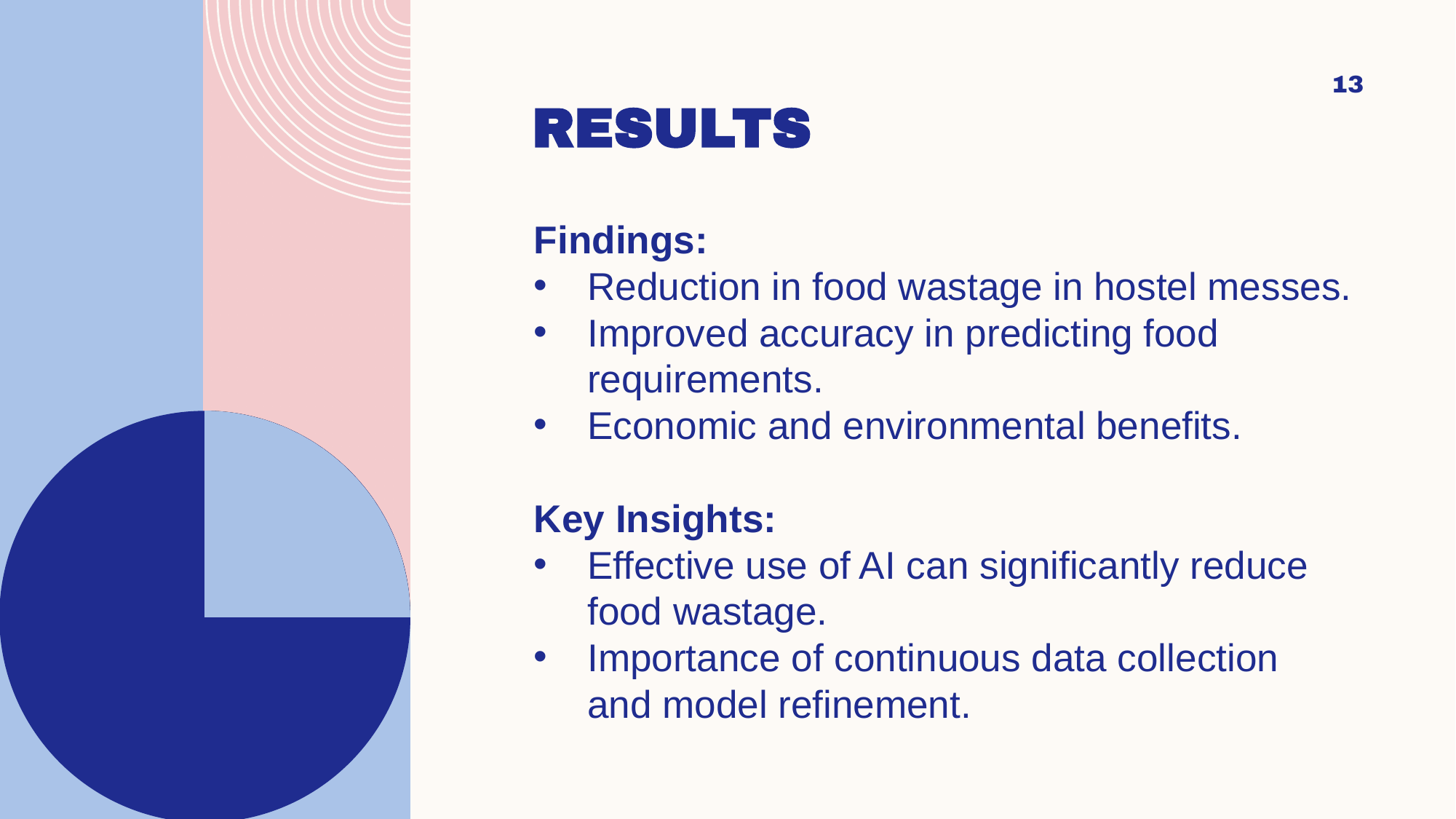

13
# Results
Findings:
Reduction in food wastage in hostel messes.
Improved accuracy in predicting food requirements.
Economic and environmental benefits.

Key Insights:
Effective use of AI can significantly reduce food wastage.
Importance of continuous data collection and model refinement.